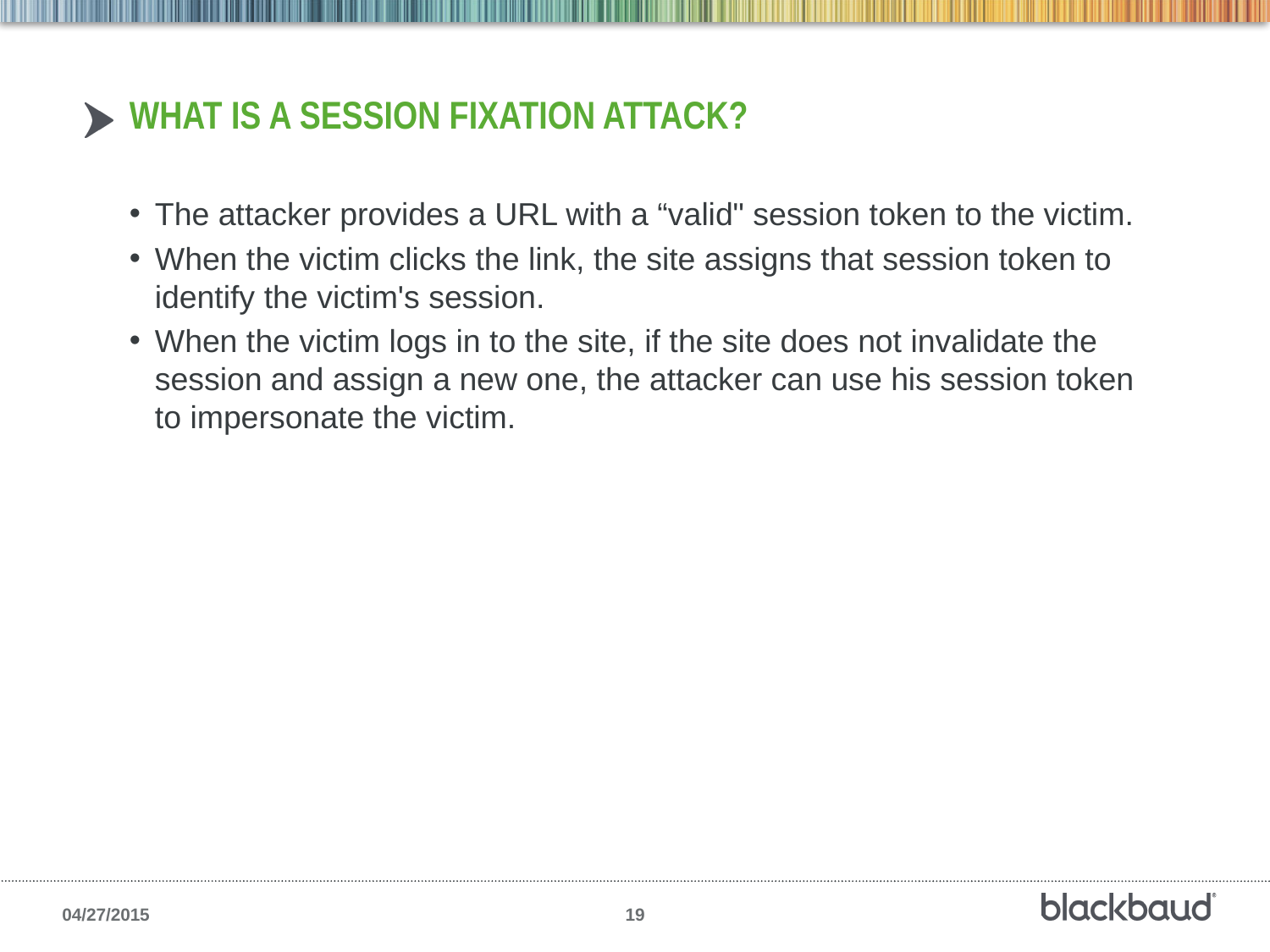

# WHAT IS a SESSION FIXATION attack?
The attacker provides a URL with a “valid" session token to the victim.
When the victim clicks the link, the site assigns that session token to identify the victim's session.
When the victim logs in to the site, if the site does not invalidate the session and assign a new one, the attacker can use his session token to impersonate the victim.